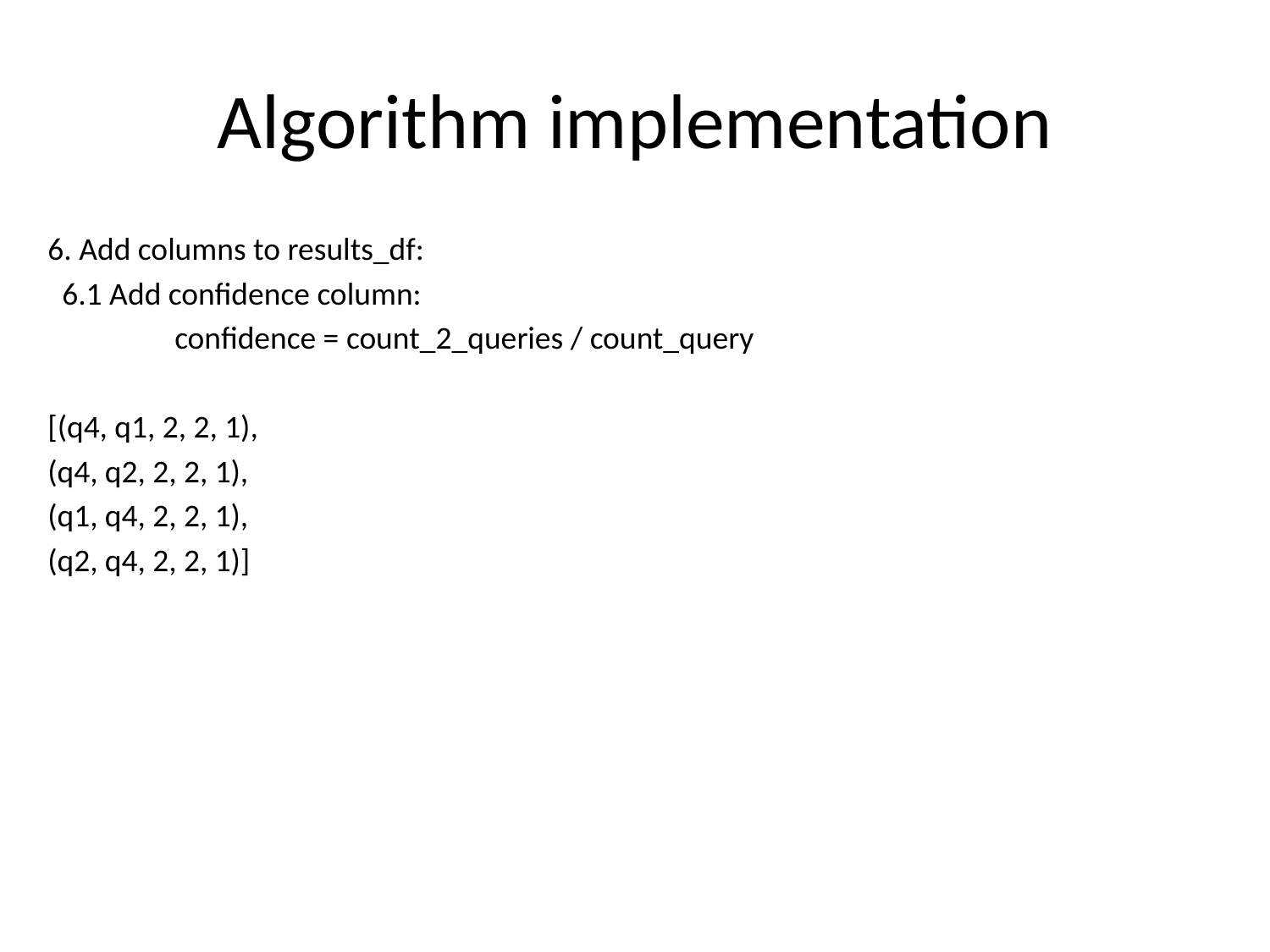

# Algorithm implementation
6. Add columns to results_df:
  6.1 Add confidence column:
	confidence = count_2_queries / count_query

[(q4, q1, 2, 2, 1),
(q4, q2, 2, 2, 1),
(q1, q4, 2, 2, 1),
(q2, q4, 2, 2, 1)]